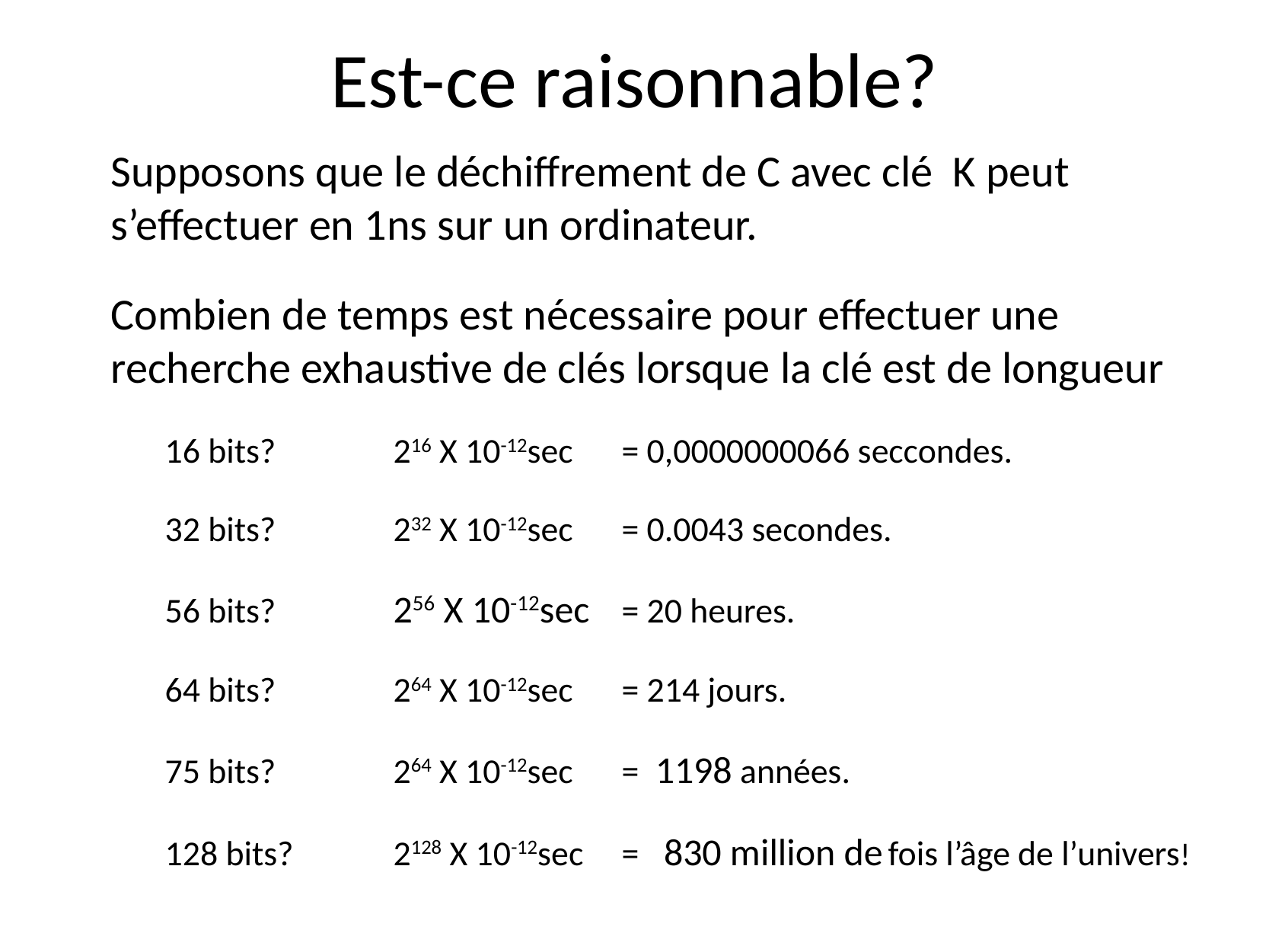

# Est-ce raisonnable?
Supposons que le déchiffrement de C avec clé  K peut s’effectuer en 1ns sur un ordinateur.
Combien de temps est nécessaire pour effectuer une recherche exhaustive de clés lorsque la clé est de longueur
16 bits? 	216 X 10-12sec 	= 0,0000000066 seccondes.
32 bits? 	232 X 10-12sec 	= 0.0043 secondes.
56 bits? 	256 X 10-12sec 	= 20 heures.
64 bits? 	264 X 10-12sec 	= 214 jours.
75 bits? 	264 X 10-12sec 	=  1198 années.
128 bits? 	2128 X 10-12sec 	=   830 million de fois l’âge de l’univers!